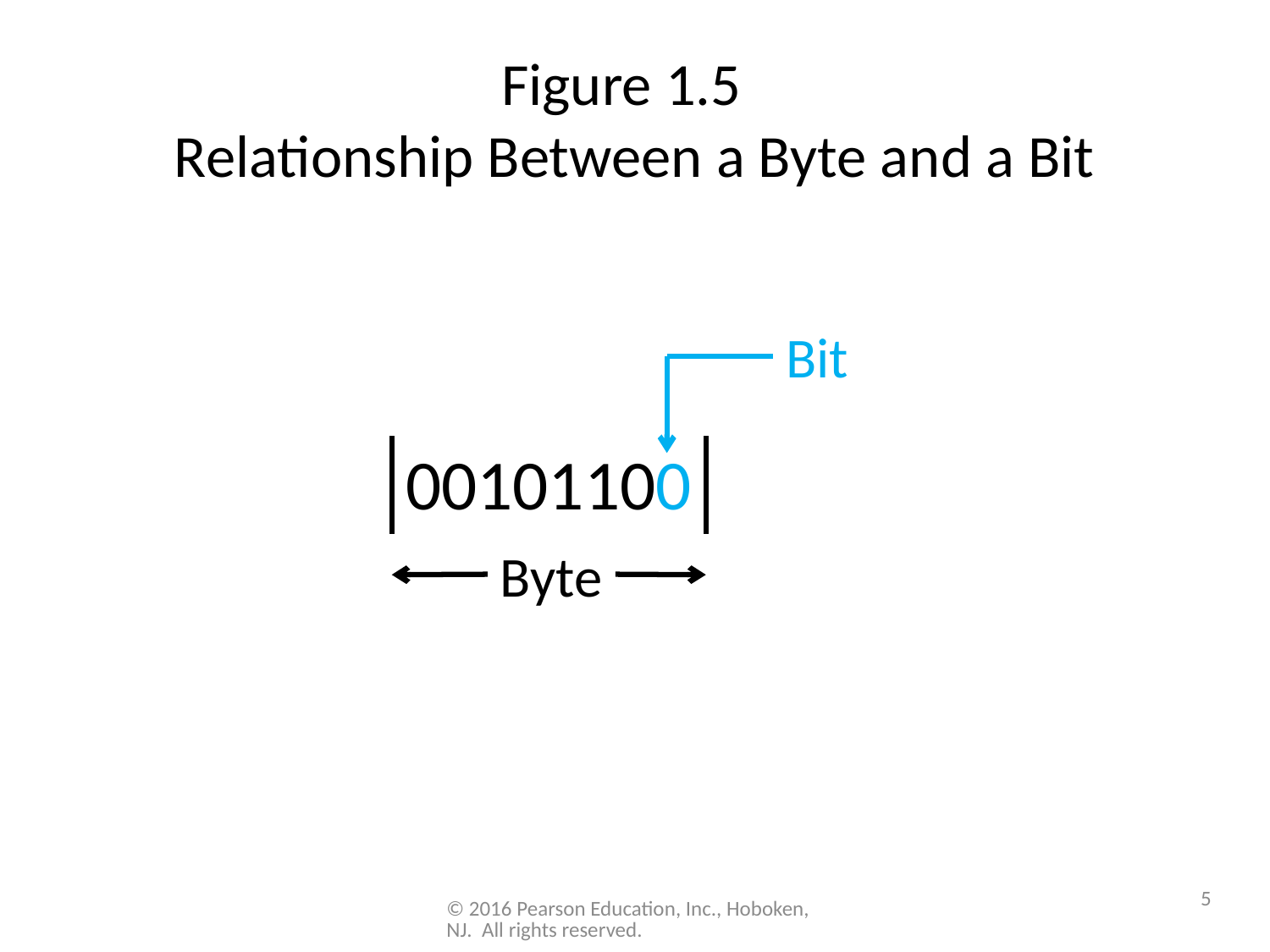

# Figure 1.5 Relationship Between a Byte and a Bit
Bit
00101100
Byte
5
© 2016 Pearson Education, Inc., Hoboken, NJ.  All rights reserved.